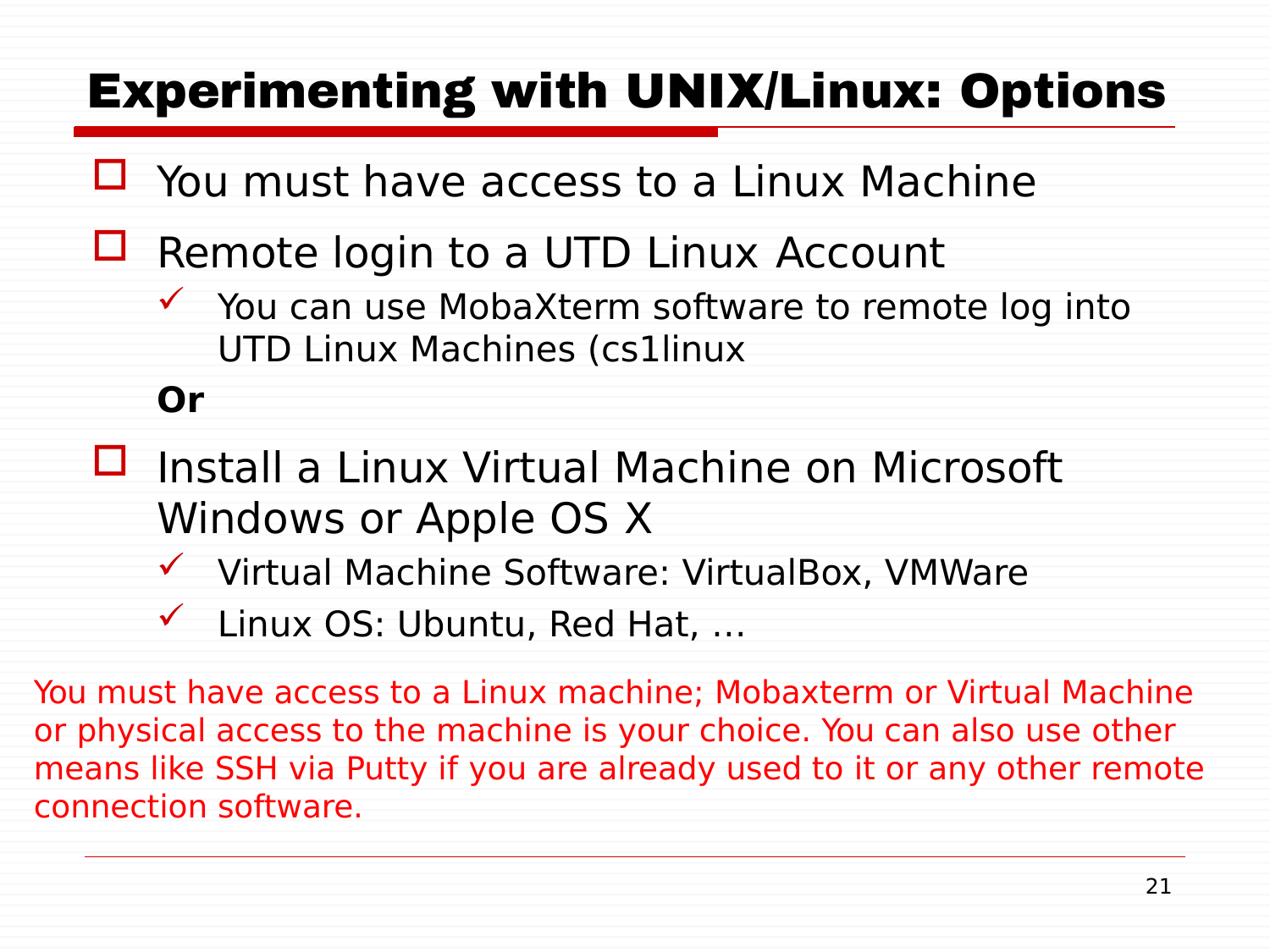

# Experimenting with UNIX/Linux: Options

You must have access to a Linux Machine
Remote login to a UTD Linux Account
You can use MobaXterm software to remote log into  UTD Linux Machines (cs1linux
Or
Install a Linux Virtual Machine on Microsoft  Windows or Apple OS X
Virtual Machine Software: VirtualBox, VMWare
Linux OS: Ubuntu, Red Hat, …
You must have access to a Linux machine; Mobaxterm or Virtual Machine  or physical access to the machine is your choice. You can also use other  means like SSH via Putty if you are already used to it or any other remote  connection software.

21